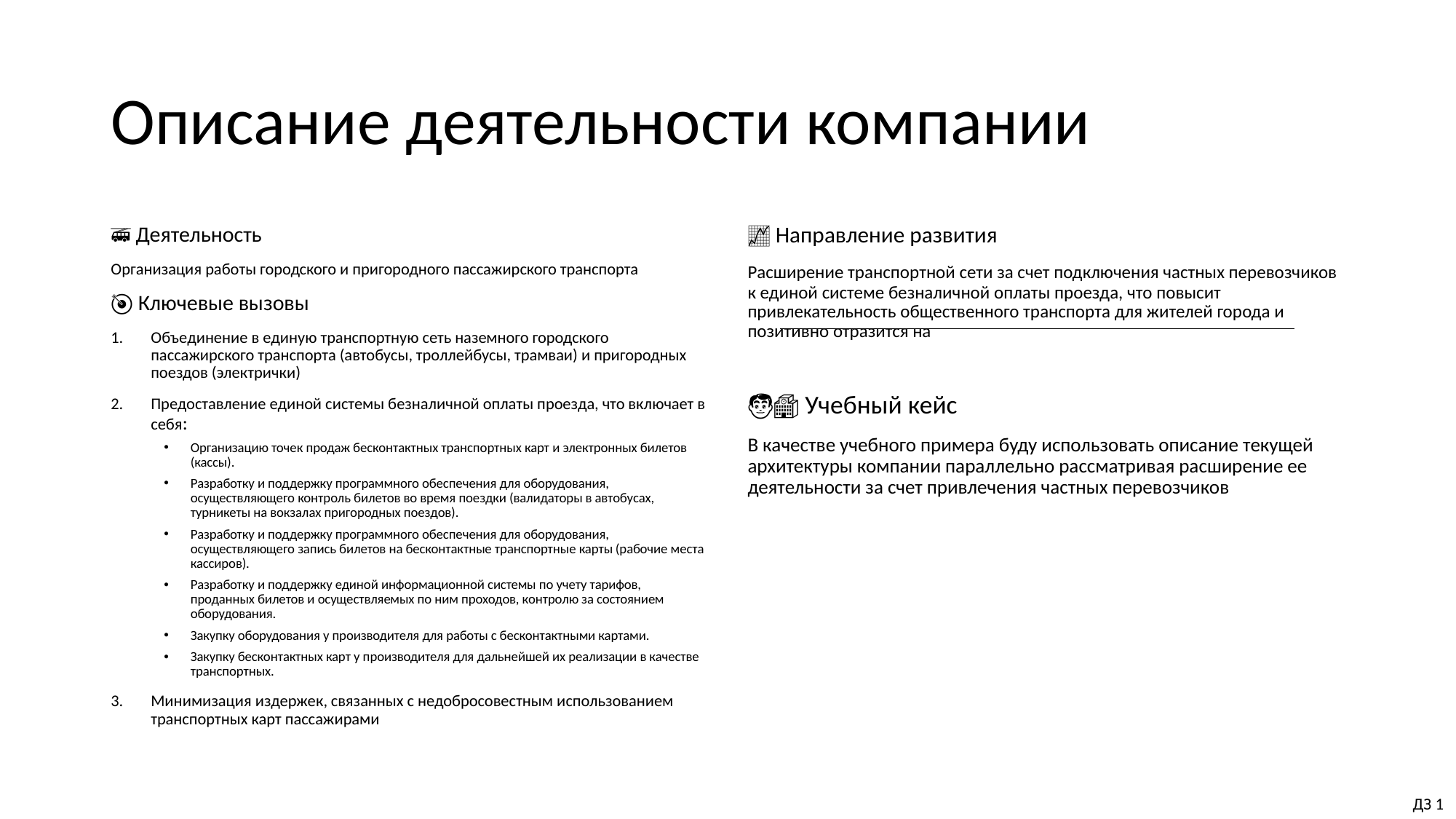

# Описание деятельности компании
🚎 Деятельность
Организация работы городского и пригородного пассажирского транспорта
🎯 Ключевые вызовы
Объединение в единую транспортную сеть наземного городского пассажирского транспорта (автобусы, троллейбусы, трамваи) и пригородных поездов (электрички)
Предоставление единой системы безналичной оплаты проезда, что включает в себя:
Организацию точек продаж бесконтактных транспортных карт и электронных билетов (кассы).
Разработку и поддержку программного обеспечения для оборудования, осуществляющего контроль билетов во время поездки (валидаторы в автобусах, турникеты на вокзалах пригородных поездов).
Разработку и поддержку программного обеспечения для оборудования, осуществляющего запись билетов на бесконтактные транспортные карты (рабочие места кассиров).
Разработку и поддержку единой информационной системы по учету тарифов, проданных билетов и осуществляемых по ним проходов, контролю за состоянием оборудования.
Закупку оборудования у производителя для работы с бесконтактными картами.
Закупку бесконтактных карт у производителя для дальнейшей их реализации в качестве транспортных.
Минимизация издержек, связанных с недобросовестным использованием транспортных карт пассажирами
📈 Направление развития
Расширение транспортной сети за счет подключения частных перевозчиков к единой системе безналичной оплаты проезда, что повысит привлекательность общественного транспорта для жителей города и позитивно отразится на

👨‍🏫 Учебный кейс
В качестве учебного примера буду использовать описание текущей архитектуры компании параллельно рассматривая расширение ее деятельности за счет привлечения частных перевозчиков
ДЗ 1